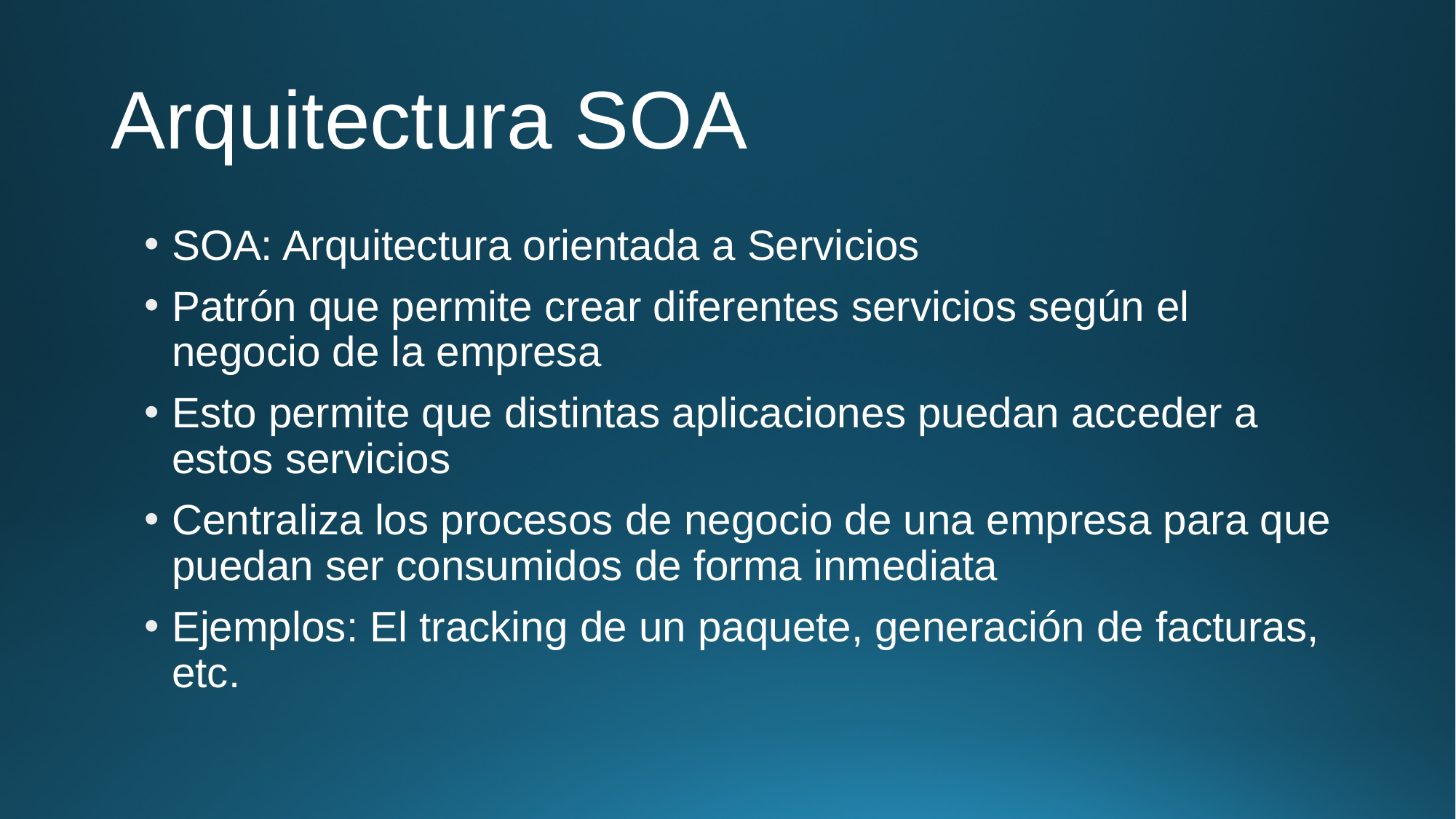

# Arquitectura SOA
SOA: Arquitectura orientada a Servicios
Patrón que permite crear diferentes servicios según el negocio de la empresa
Esto permite que distintas aplicaciones puedan acceder a estos servicios
Centraliza los procesos de negocio de una empresa para que puedan ser consumidos de forma inmediata
Ejemplos: El tracking de un paquete, generación de facturas, etc.